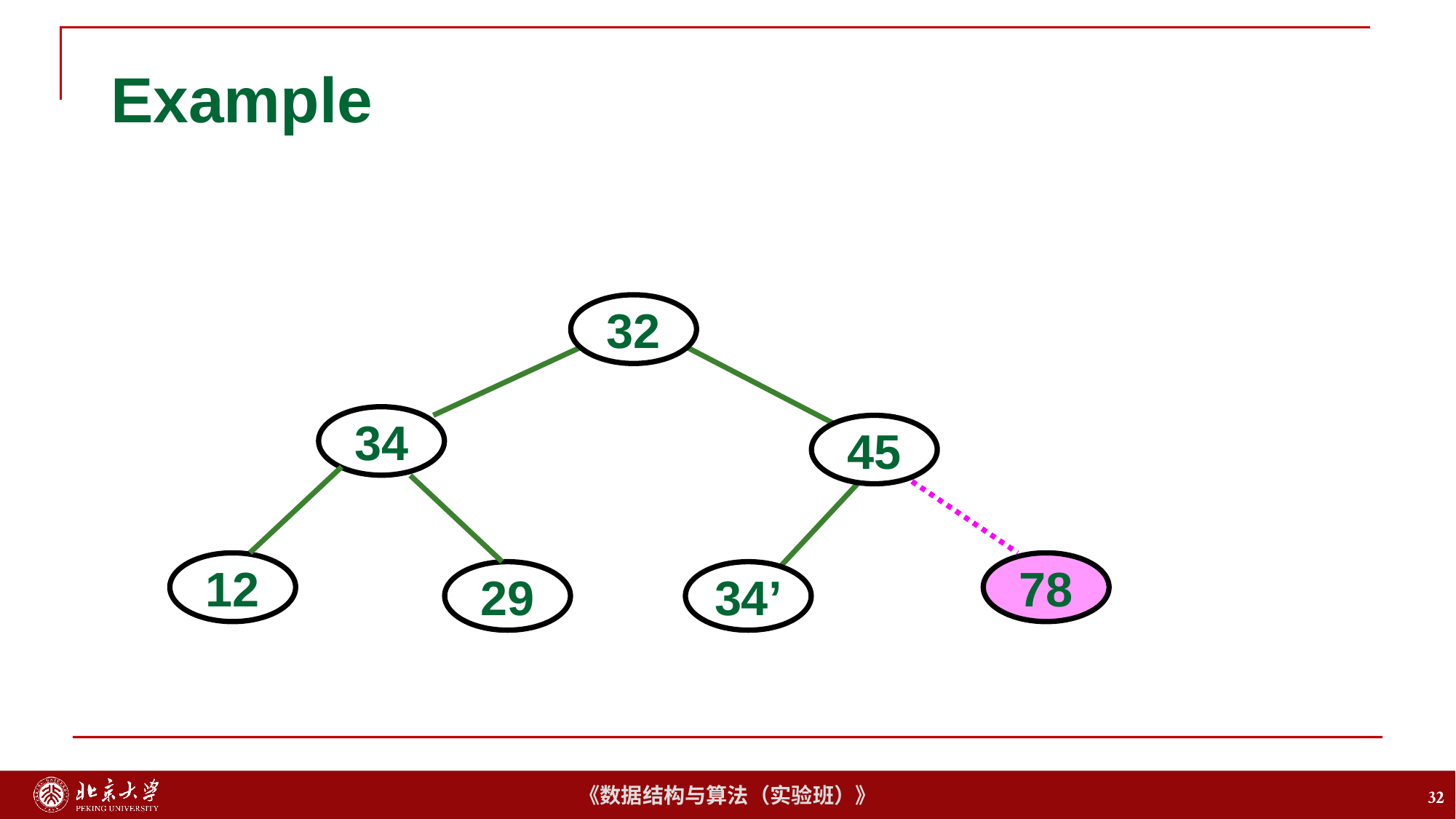

# Example
32

34
45

12
78
29
34’
32